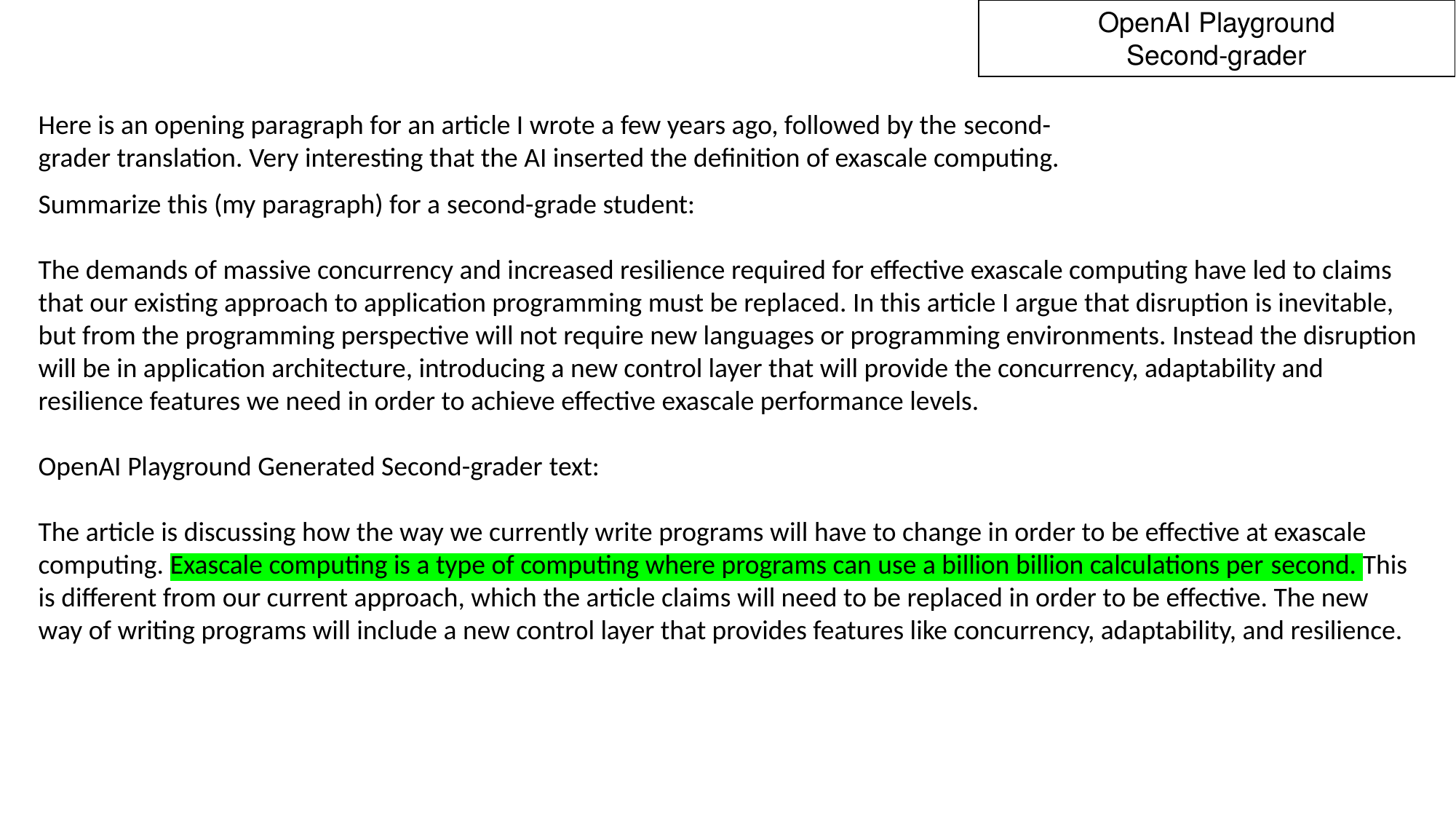

OpenAI Playground
Second-grader
Here is an opening paragraph for an article I wrote a few years ago, followed by the second-grader translation. Very interesting that the AI inserted the definition of exascale computing.
Summarize this (my paragraph) for a second-grade student:
The demands of massive concurrency and increased resilience required for effective exascale computing have led to claims that our existing approach to application programming must be replaced. In this article I argue that disruption is inevitable, but from the programming perspective will not require new languages or programming environments. Instead the disruption will be in application architecture, introducing a new control layer that will provide the concurrency, adaptability and resilience features we need in order to achieve effective exascale performance levels.
OpenAI Playground Generated Second-grader text:
The article is discussing how the way we currently write programs will have to change in order to be effective at exascale computing. Exascale computing is a type of computing where programs can use a billion billion calculations per second. This is different from our current approach, which the article claims will need to be replaced in order to be effective. The new way of writing programs will include a new control layer that provides features like concurrency, adaptability, and resilience.